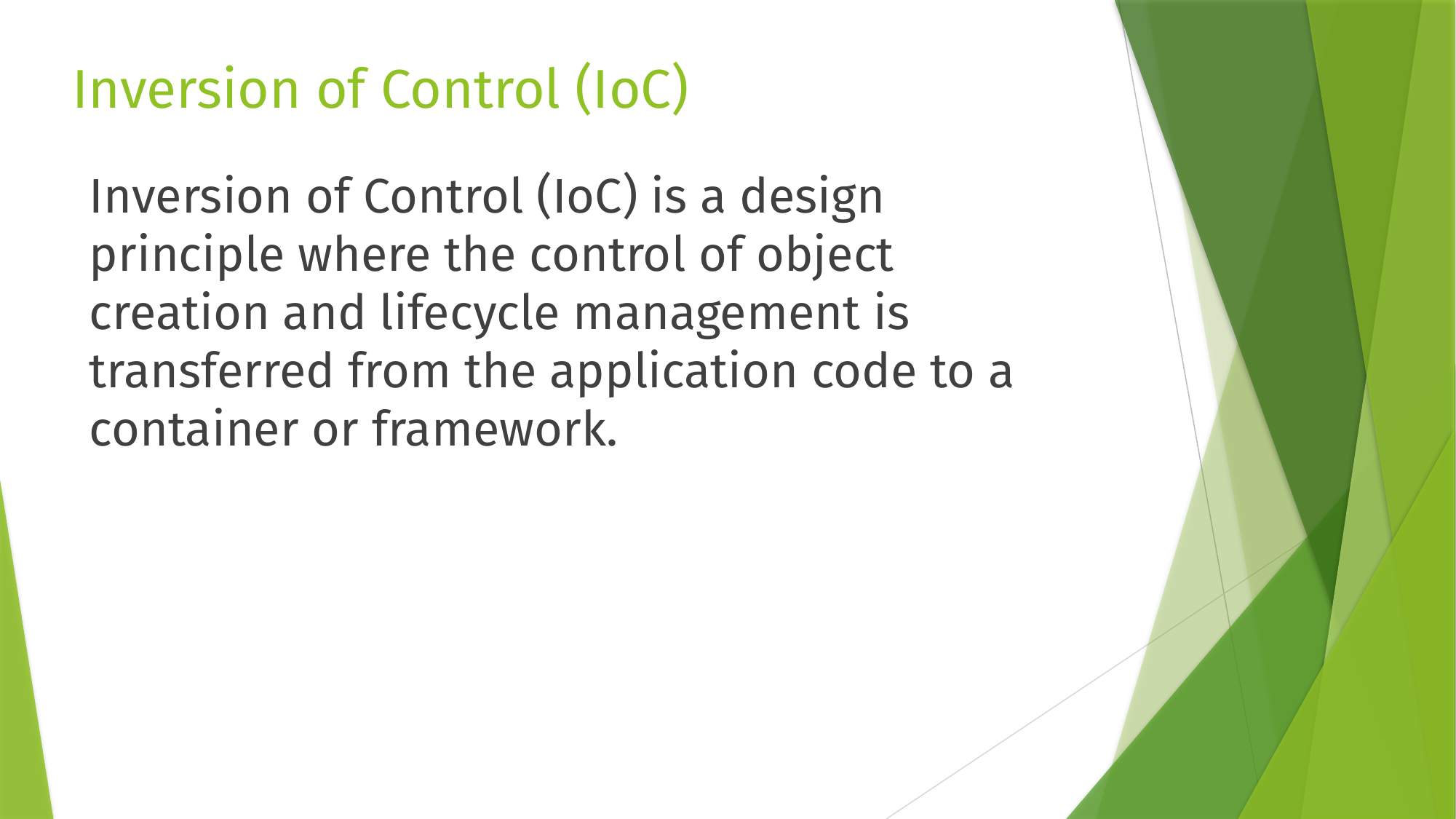

# Inversion of Control (IoC)
Inversion of Control (IoC) is a design principle where the control of object creation and lifecycle management is transferred from the application code to a container or framework.